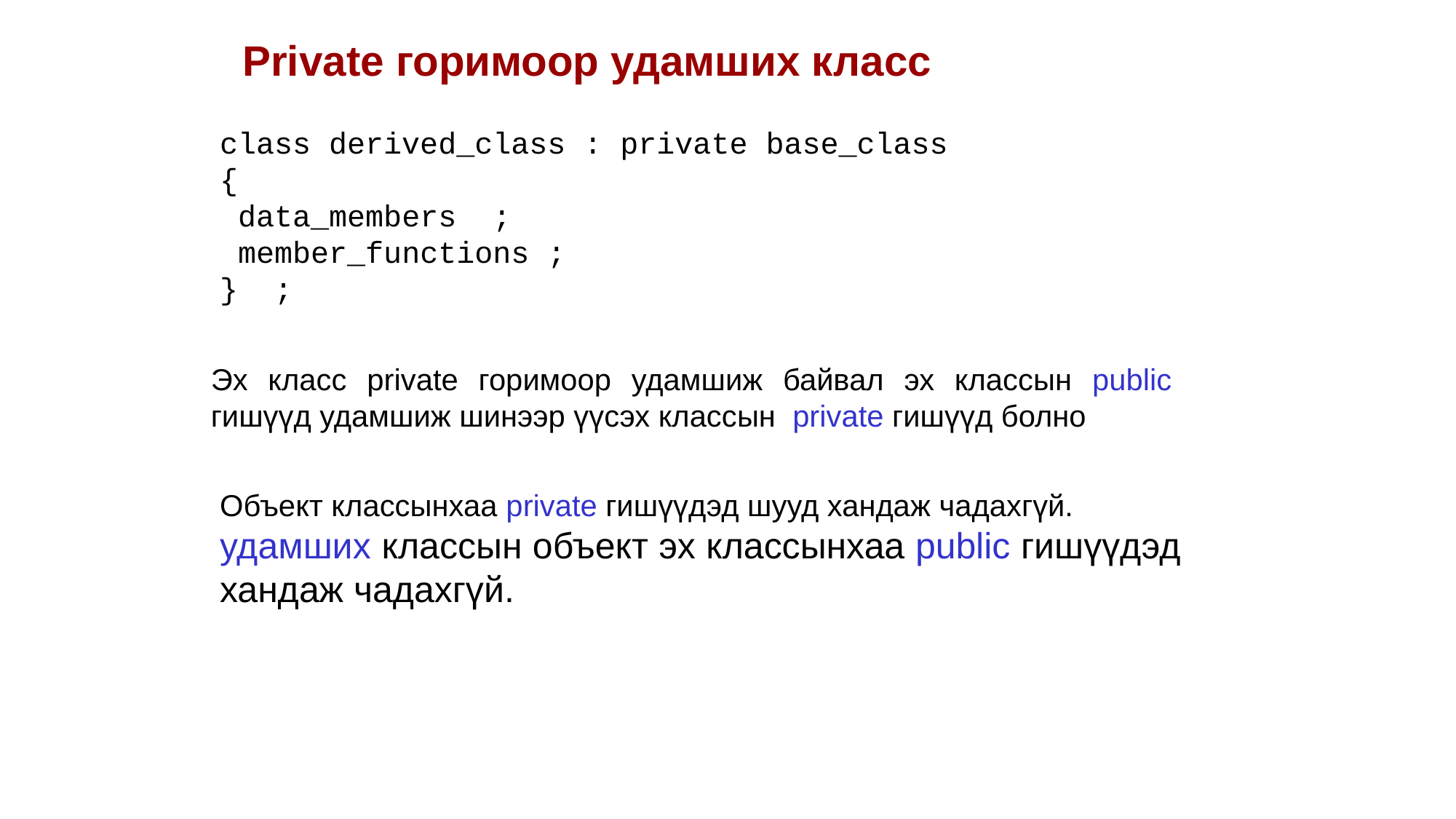

Private горимоор удамших класс
class derived_class : private base_class
{
 data_members  ;
 member_functions ;
}  ;
Эх класс рrivate горимоор удамшиж байвал эх классын рublic гишүүд удамшиж шинээр үүсэх классын  рrivate гишүүд болно
Объект классынхаа рrivate гишүүдэд шууд хандаж чадахгүй.
удамших классын объект эх классынхаа рublic гишүүдэд хандаж чадахгүй.